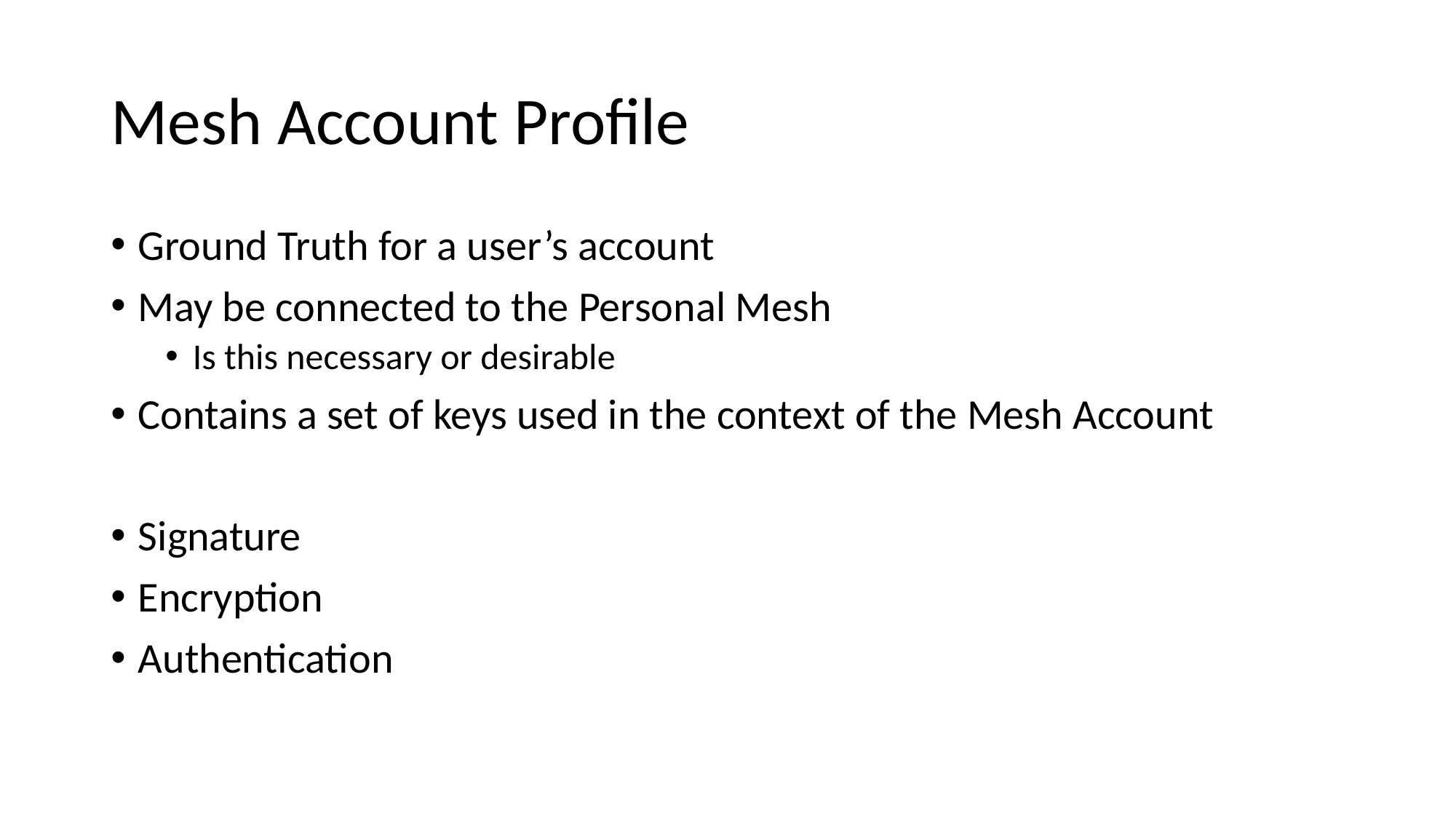

# Mesh Account Profile
Ground Truth for a user’s account
May be connected to the Personal Mesh
Is this necessary or desirable
Contains a set of keys used in the context of the Mesh Account

Signature
Encryption
Authentication